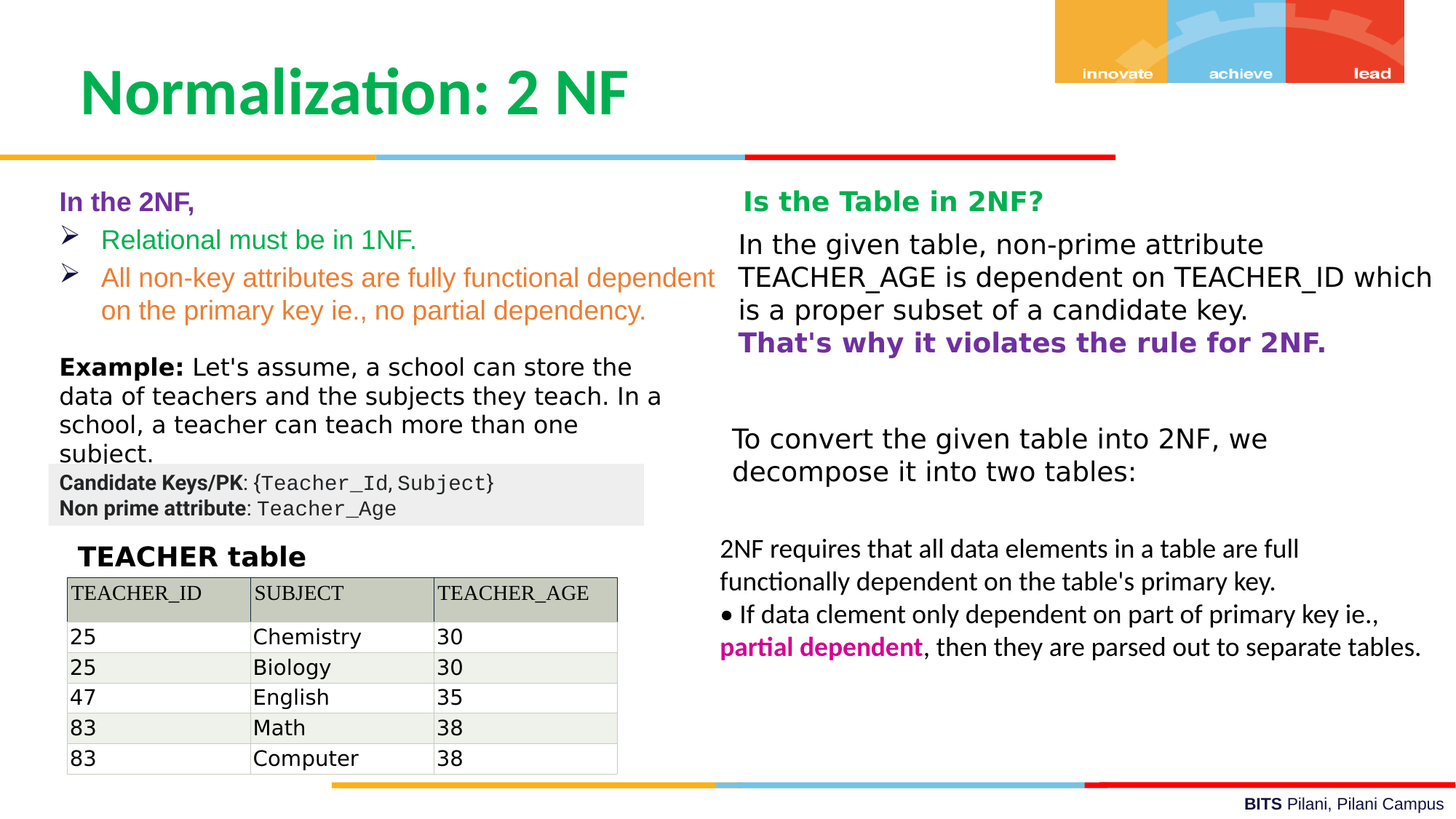

Normalization: 2 NF
In the 2NF,
Relational must be in 1NF.
All non-key attributes are fully functional dependent on the primary key ie., no partial dependency.

Is the Table in 2NF?
In the given table, non-prime attribute TEACHER_AGE is dependent on TEACHER_ID which is a proper subset of a candidate key.
That's why it violates the rule for 2NF.
Example: Let's assume, a school can store the data of teachers and the subjects they teach. In a school, a teacher can teach more than one subject.
To convert the given table into 2NF, we decompose it into two tables:
Candidate Keys/PK: {Teacher_Id, Subject}
Non prime attribute: Teacher_Age
2NF requires that all data elements in a table are full functionally dependent on the table's primary key.
• If data clement only dependent on part of primary key ie., partial dependent, then they are parsed out to separate tables.
TEACHER table
| TEACHER\_ID | SUBJECT | TEACHER\_AGE |
| --- | --- | --- |
| 25 | Chemistry | 30 |
| 25 | Biology | 30 |
| 47 | English | 35 |
| 83 | Math | 38 |
| 83 | Computer | 38 |